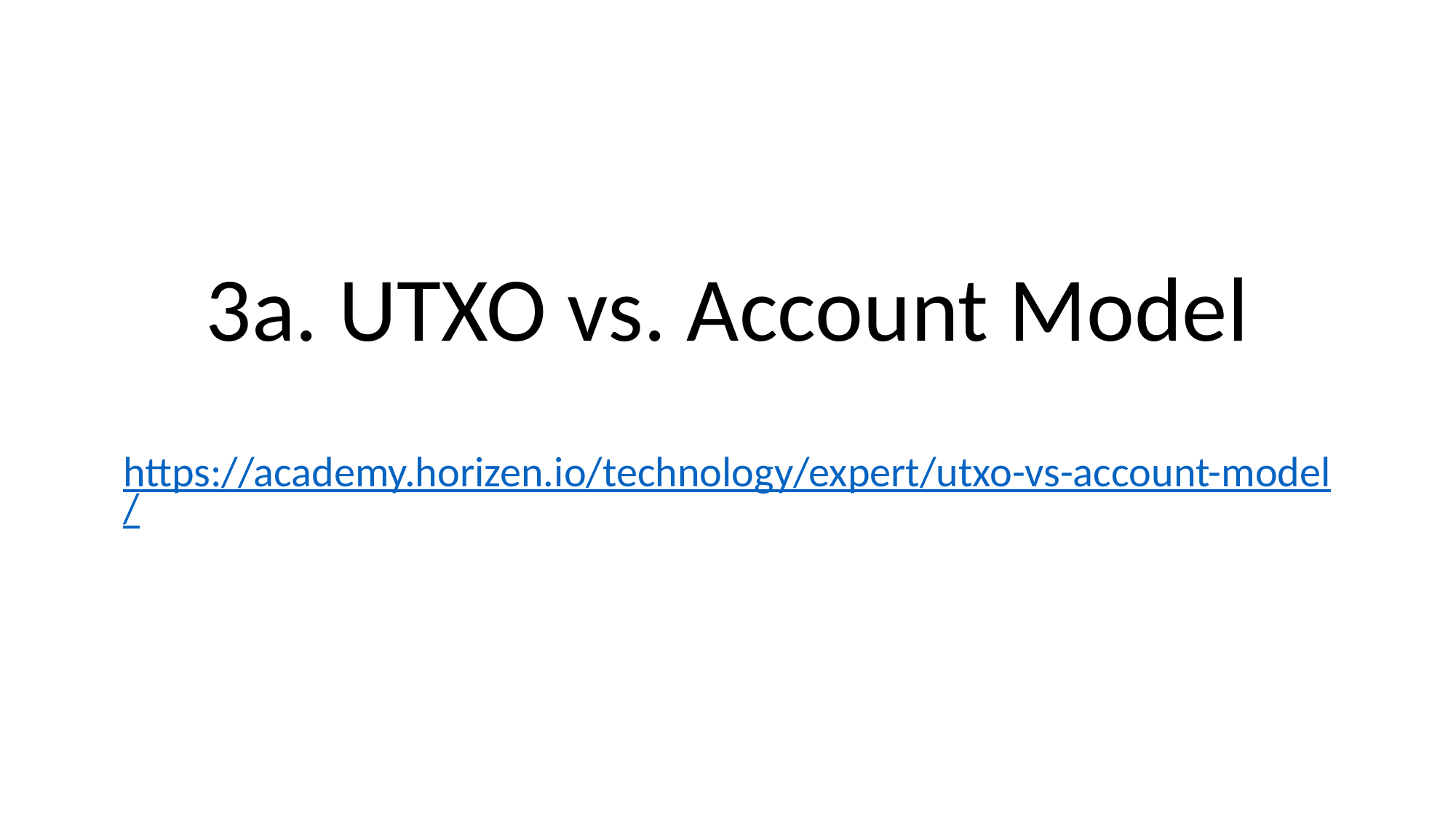

# 3a. UTXO vs. Account Model
https://academy.horizen.io/technology/expert/utxo-vs-account-model/